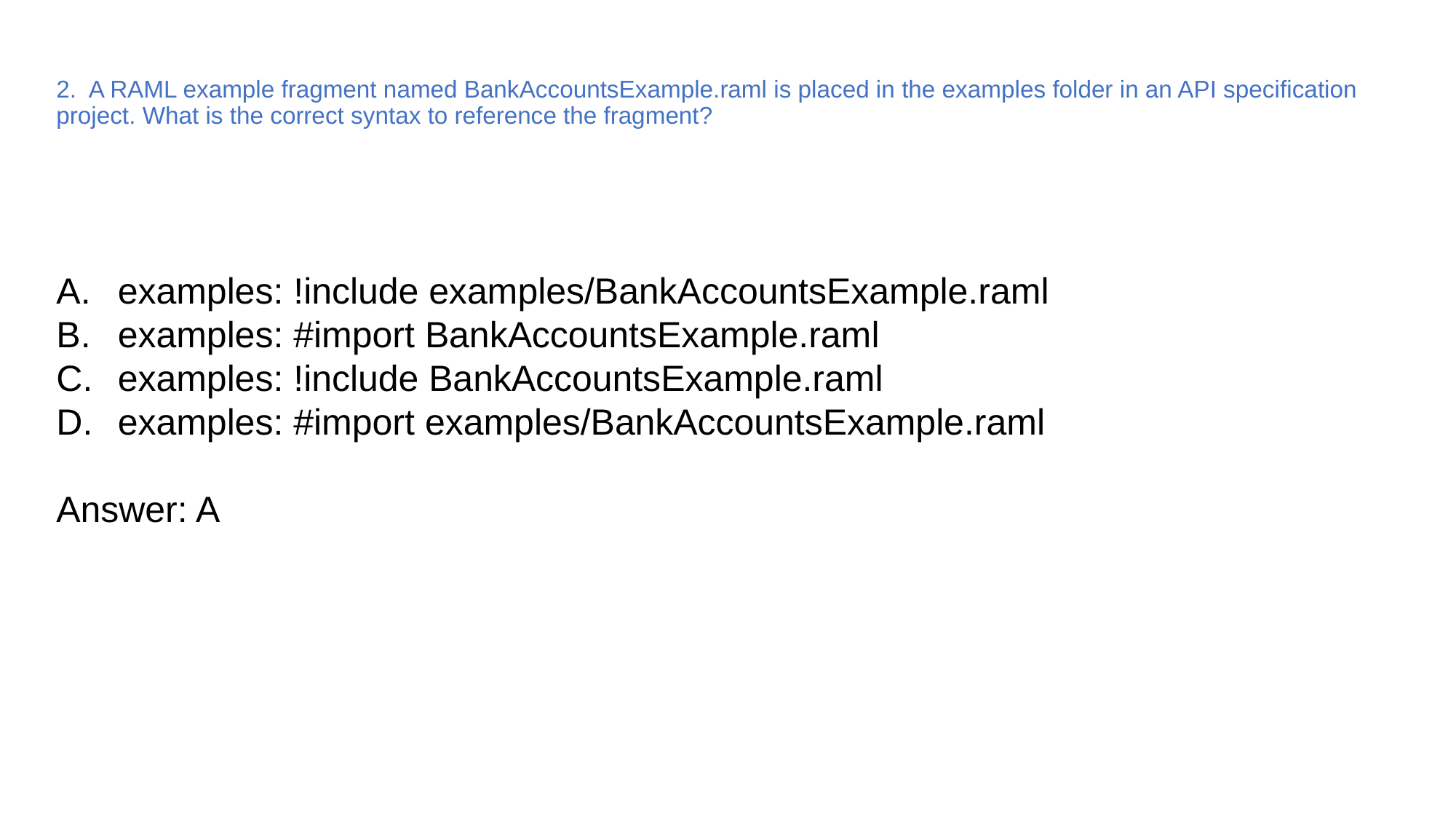

# 2.  A RAML example fragment named BankAccountsExample.raml is placed in the examples folder in an API specification project. What is the correct syntax to reference the fragment?

examples: !include examples/BankAccountsExample.raml
examples: #import BankAccountsExample.raml
examples: !include BankAccountsExample.raml
examples: #import examples/BankAccountsExample.raml

Answer: A